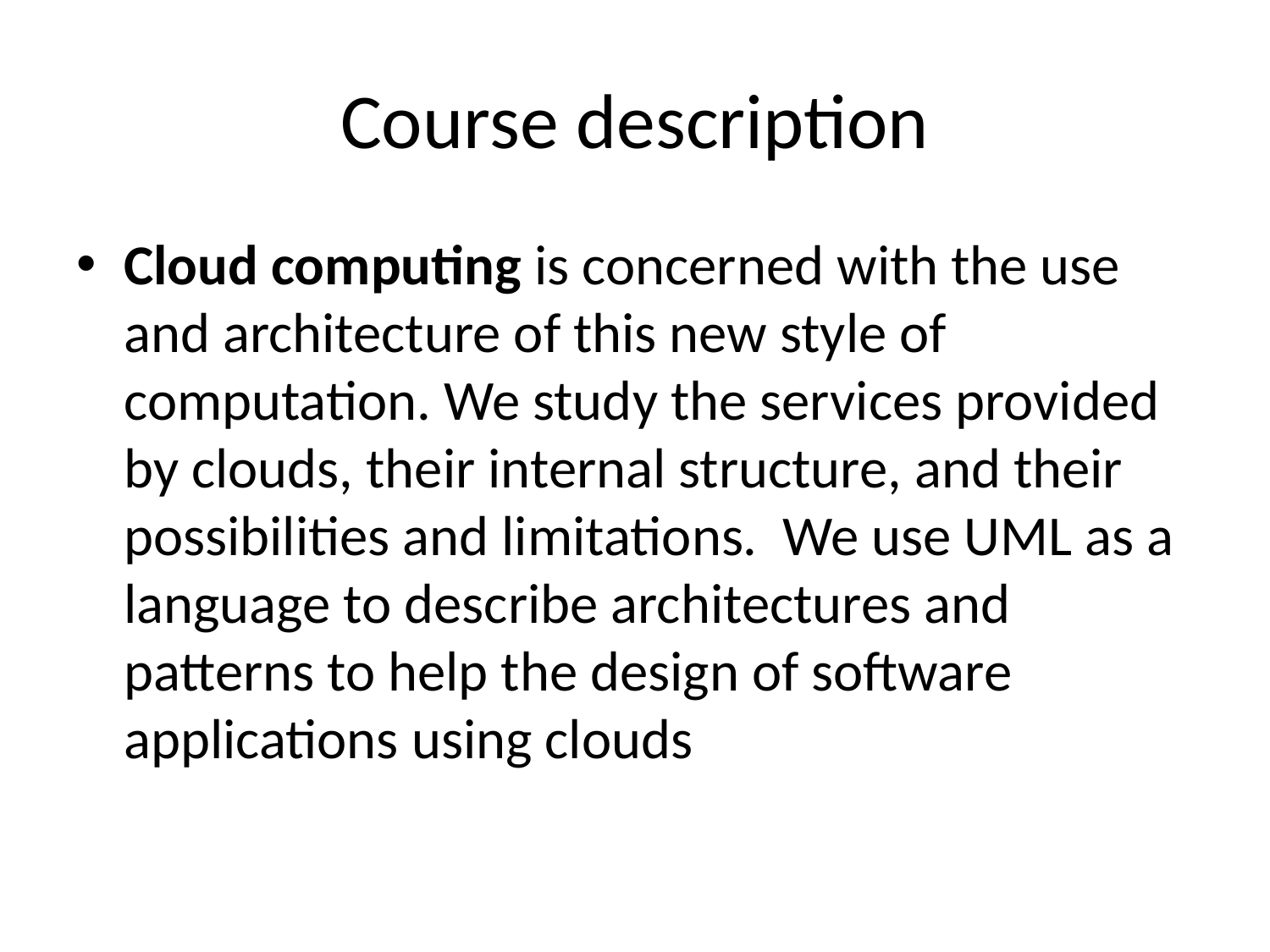

# Course description
Cloud computing is concerned with the use and architecture of this new style of computation. We study the services provided by clouds, their internal structure, and their possibilities and limitations.  We use UML as a language to describe architectures and patterns to help the design of software applications using clouds